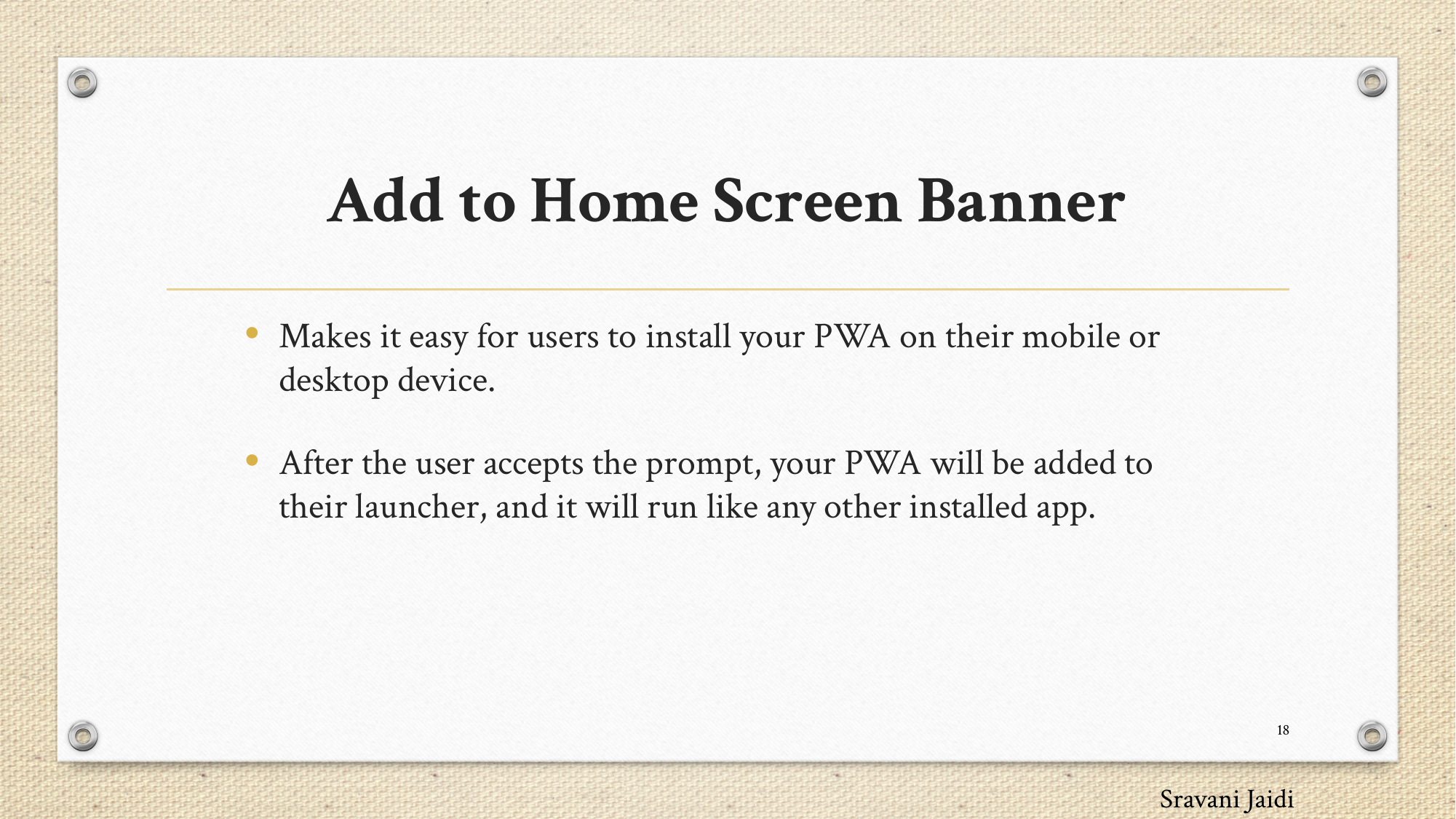

# Add to Home Screen Banner
Makes it easy for users to install your PWA on their mobile or desktop device.
After the user accepts the prompt, your PWA will be added to their launcher, and it will run like any other installed app.
18
Sravani Jaidi